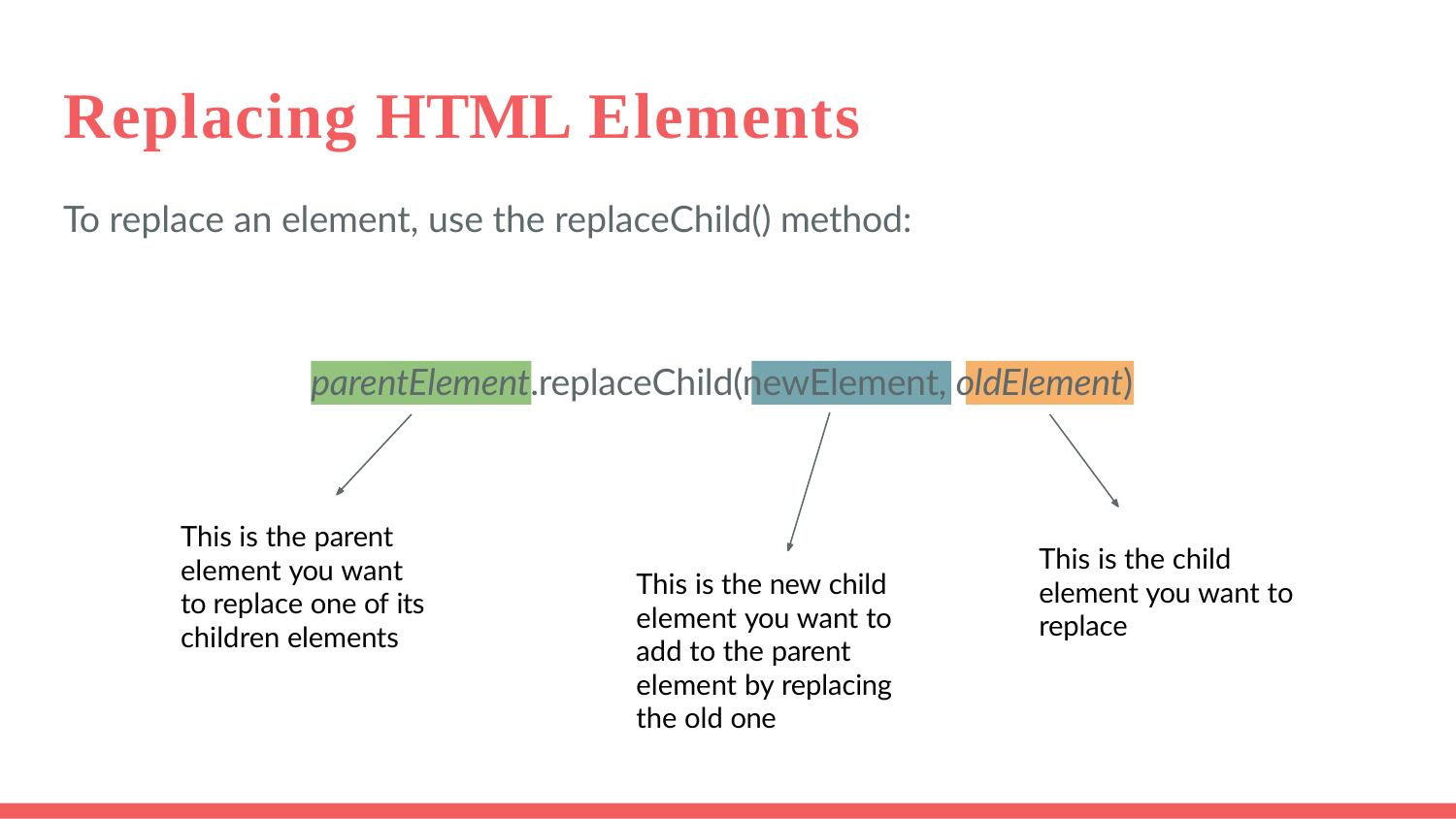

# Replacing HTML Elements
To replace an element, use the replaceChild() method:
parentElement.replaceChild(newElement, oldElement)

This is the parent element you want to replace one of its children elements
This is the child element you want to replace
This is the new child element you want to add to the parent element by replacing the old one